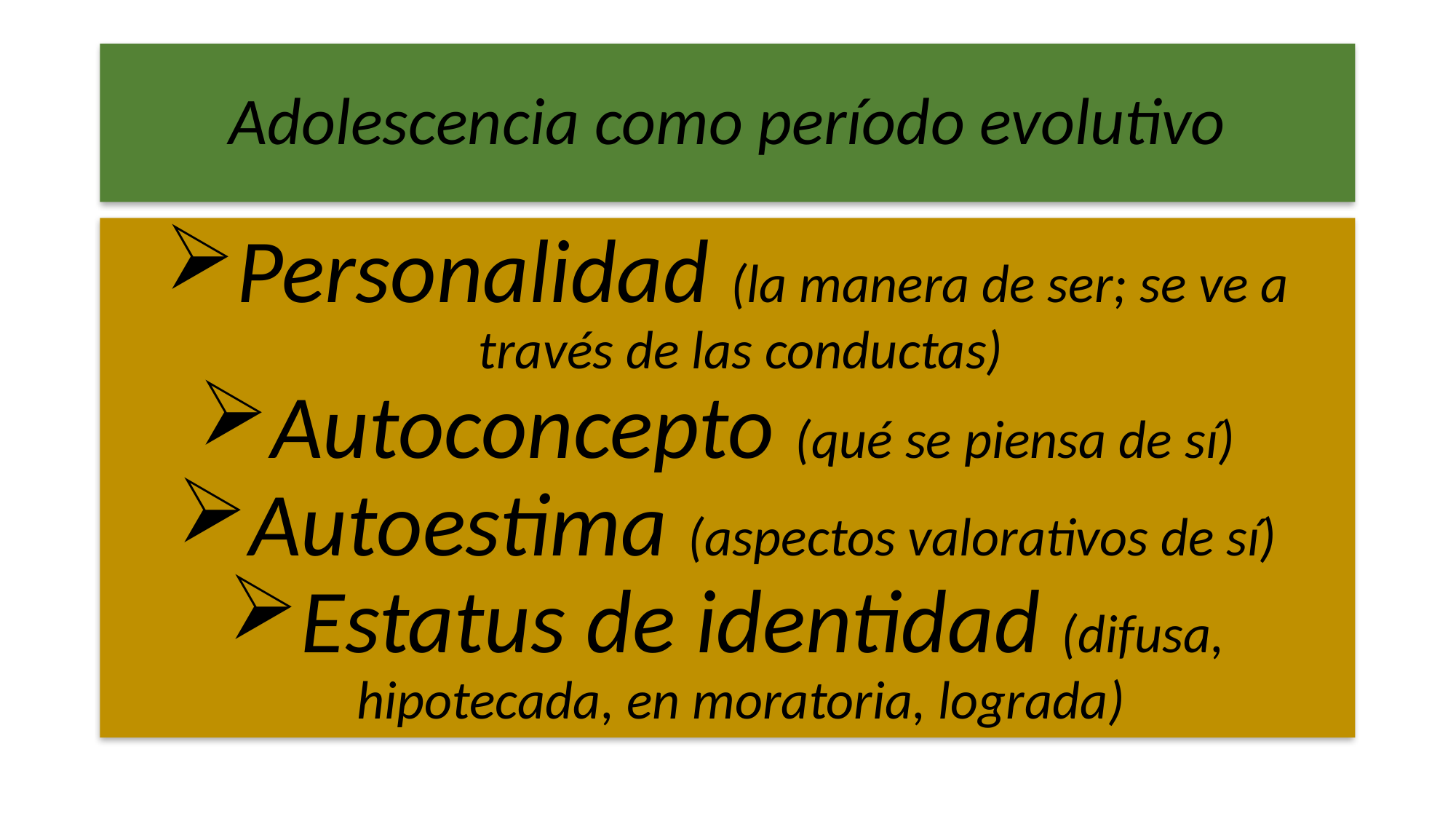

# Adolescencia como período evolutivo
Personalidad (la manera de ser; se ve a través de las conductas)
Autoconcepto (qué se piensa de sí)
Autoestima (aspectos valorativos de sí)
Estatus de identidad (difusa, hipotecada, en moratoria, lograda)